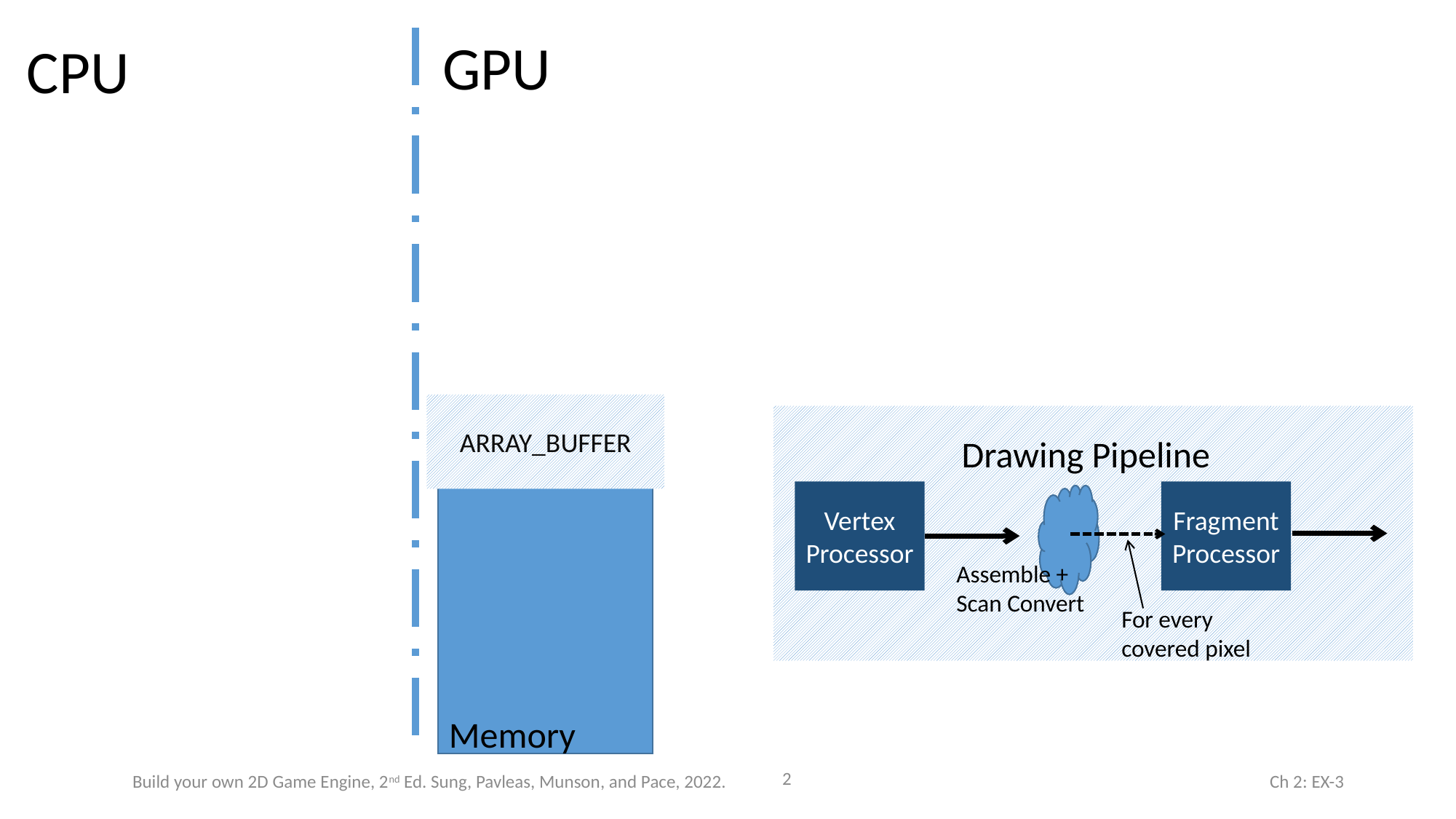

GPU
CPU
ARRAY_BUFFER

Drawing Pipeline

Memory
Vertex Processor
Fragment Processor

Assemble +
Scan Convert
For every
covered pixel